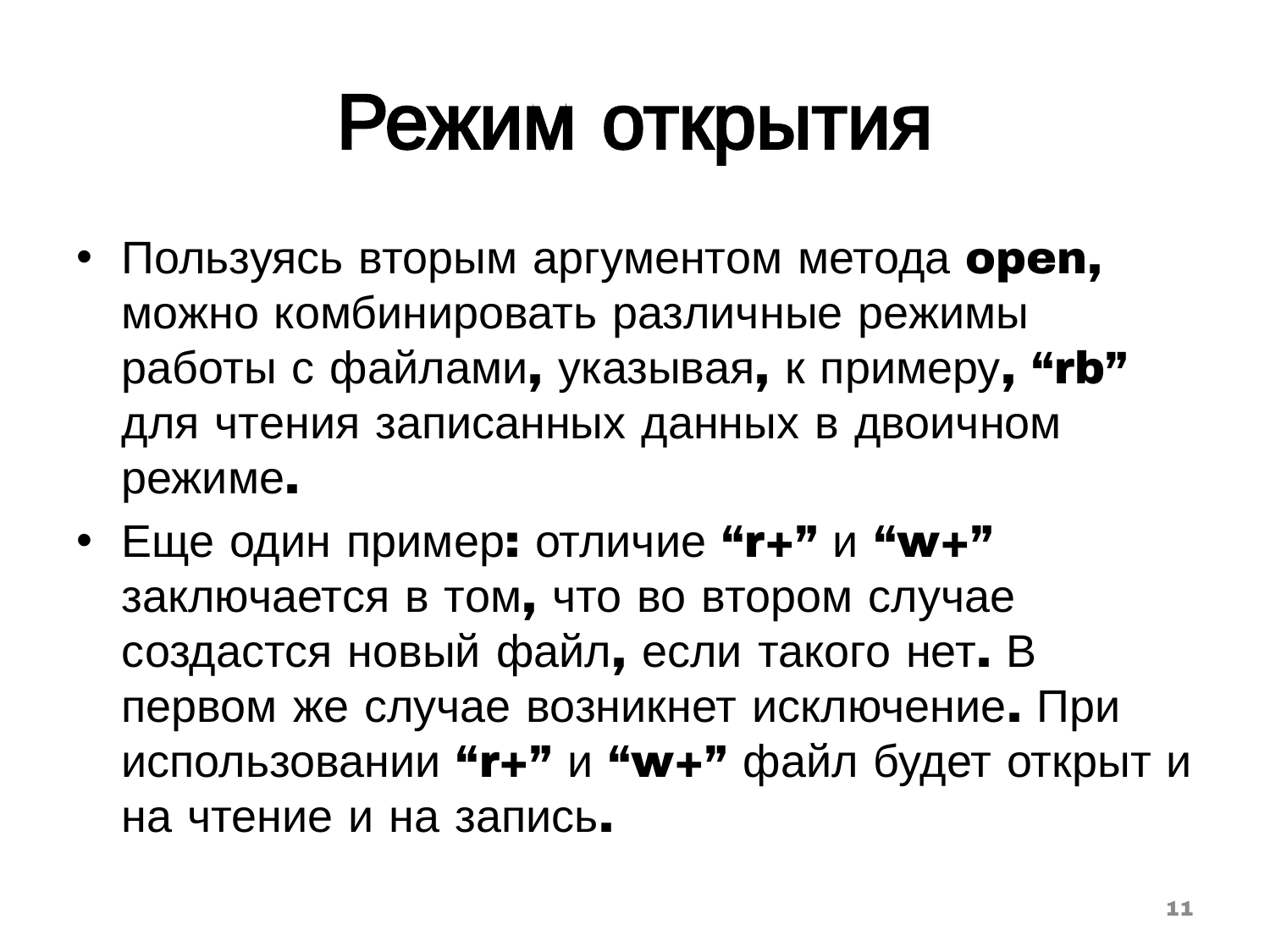

# Режим открытия
Пользуясь вторым аргументом метода open, можно комбинировать различные режимы работы с файлами, указывая, к примеру, “rb” для чтения записанных данных в двоичном режиме.
Еще один пример: отличие “r+” и “w+” заключается в том, что во втором случае создастся новый файл, если такого нет. В первом же случае возникнет исключение. При использовании “r+” и “w+” файл будет открыт и на чтение и на запись.
11